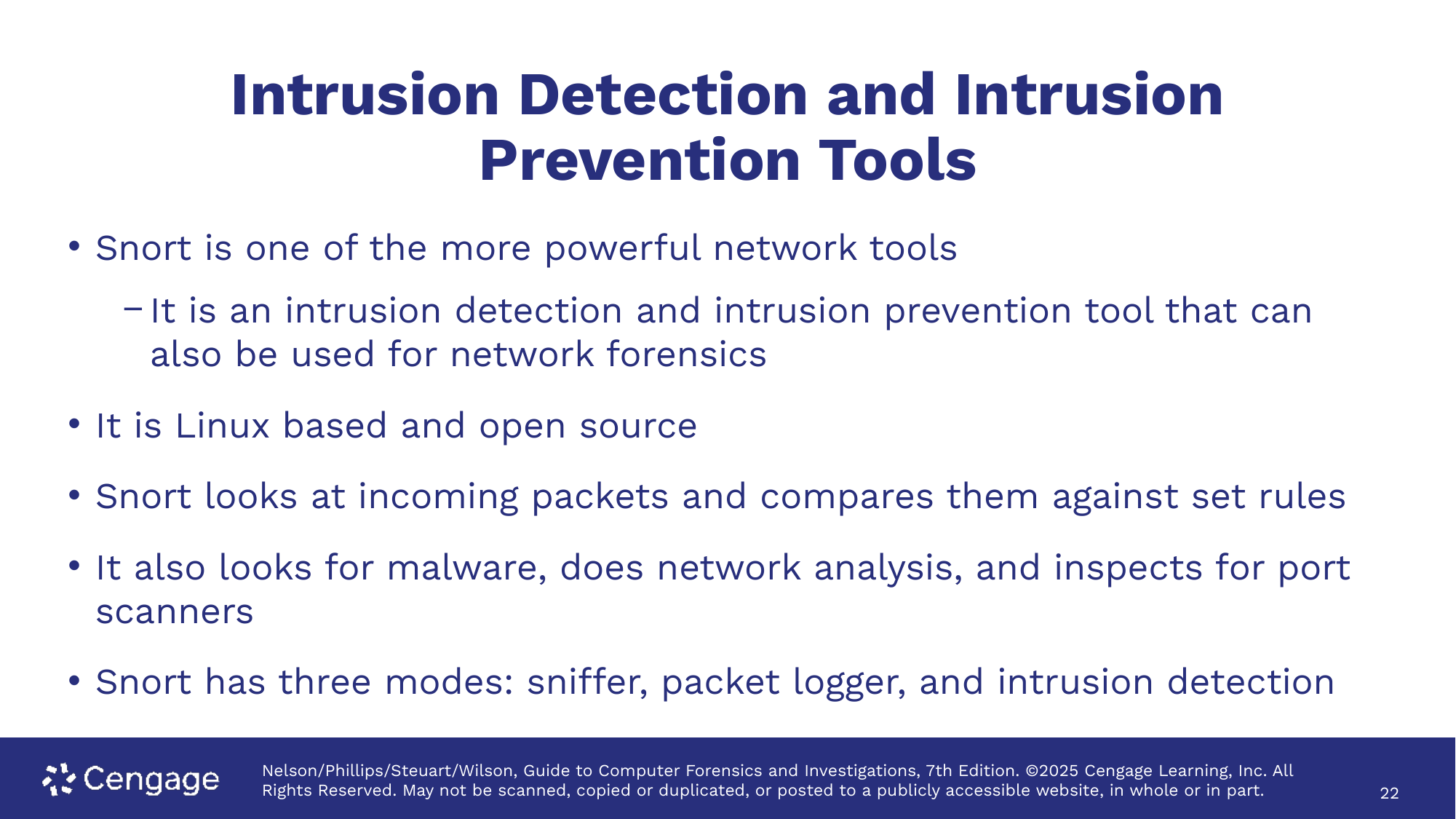

# Intrusion Detection and Intrusion Prevention Tools
Snort is one of the more powerful network tools
It is an intrusion detection and intrusion prevention tool that can also be used for network forensics
It is Linux based and open source
Snort looks at incoming packets and compares them against set rules
It also looks for malware, does network analysis, and inspects for port scanners
Snort has three modes: sniffer, packet logger, and intrusion detection